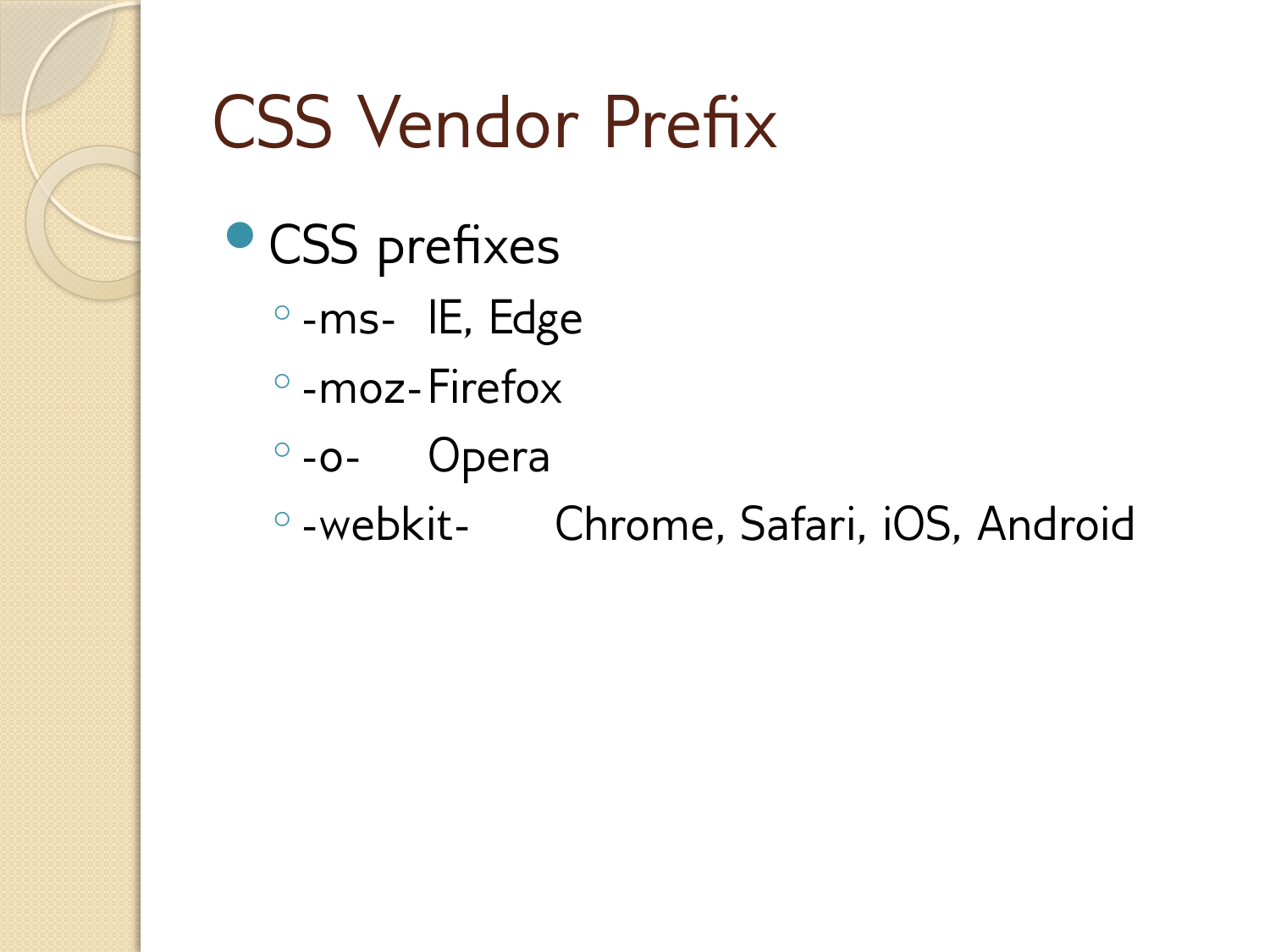

# CSS Vendor Prefix
CSS prefixes
-ms-	IE, Edge
-moz-	Firefox
-o-	Opera
-webkit-	Chrome, Safari, iOS, Android